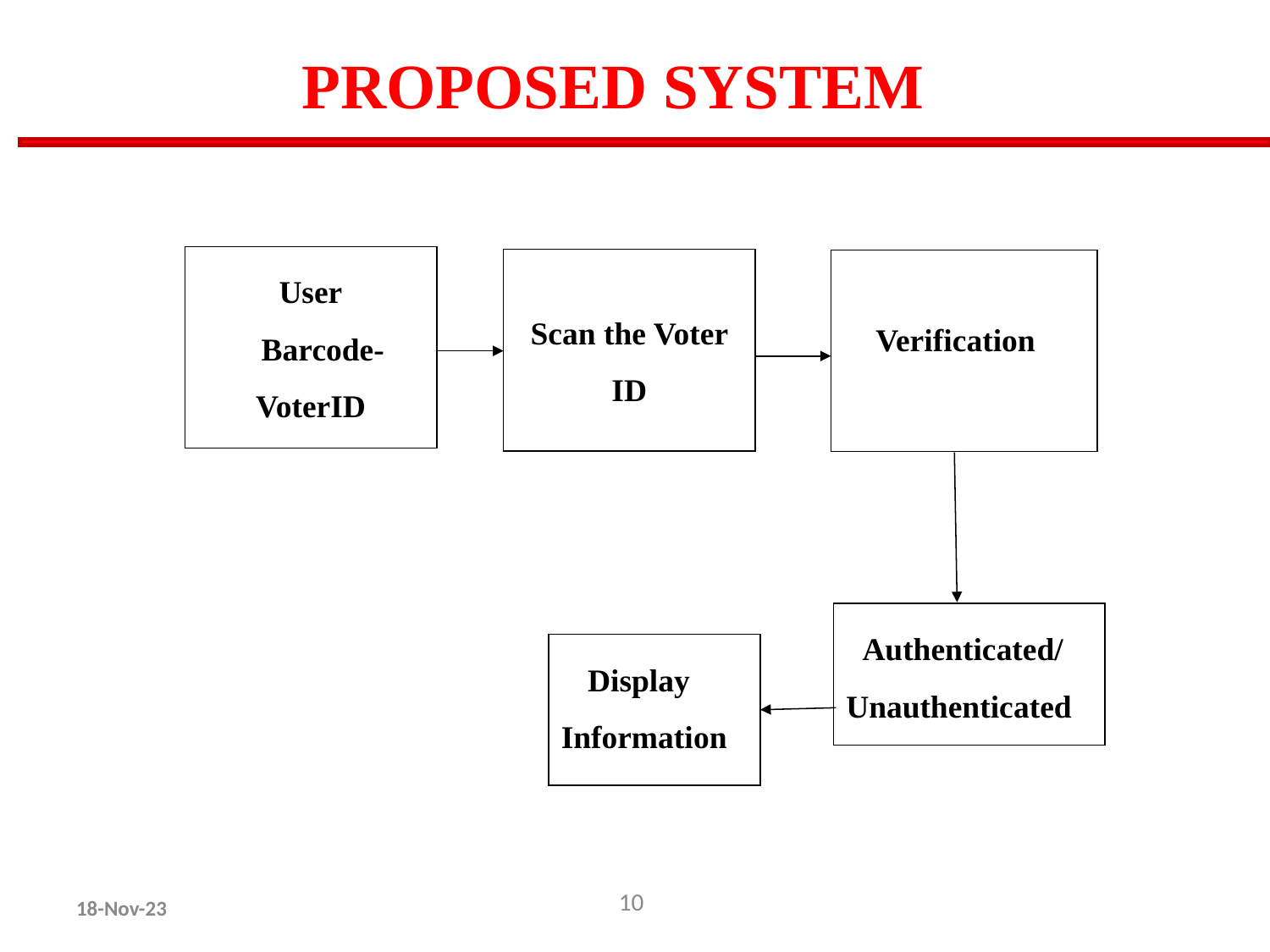

# PROPOSED SYSTEM

User
   Barcode- VoterID

Scan the Voter ID

    Verification
  Authenticated/
Unauthenticated
    Display
Information
10
18-Nov-23